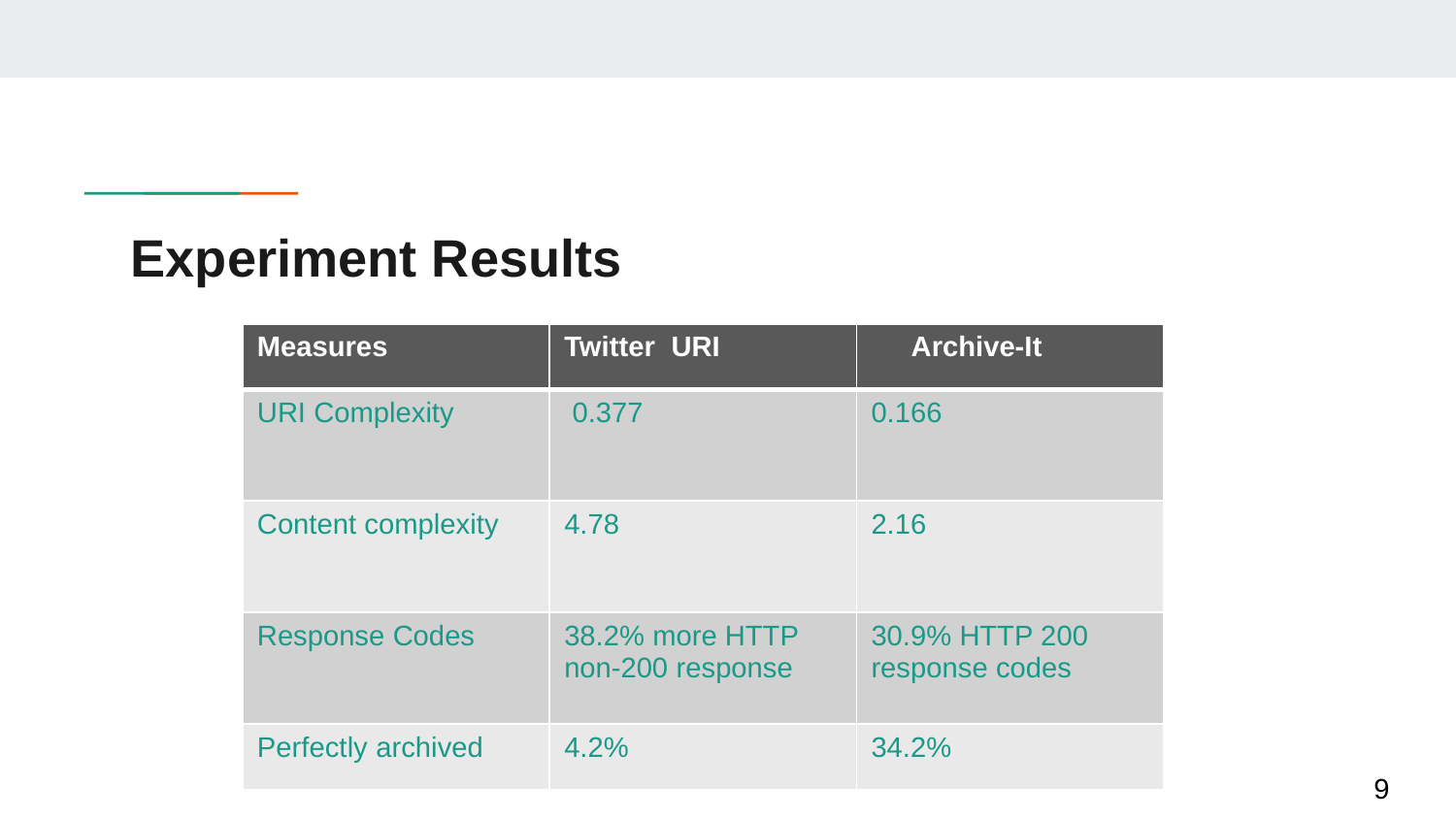

# Experiment Results
| Measures | Twitter URI | Archive-It |
| --- | --- | --- |
| URI Complexity | 0.377 | 0.166 |
| Content complexity | 4.78 | 2.16 |
| Response Codes | 38.2% more HTTP non-200 response | 30.9% HTTP 200 response codes |
| Perfectly archived | 4.2% | 34.2% |
9